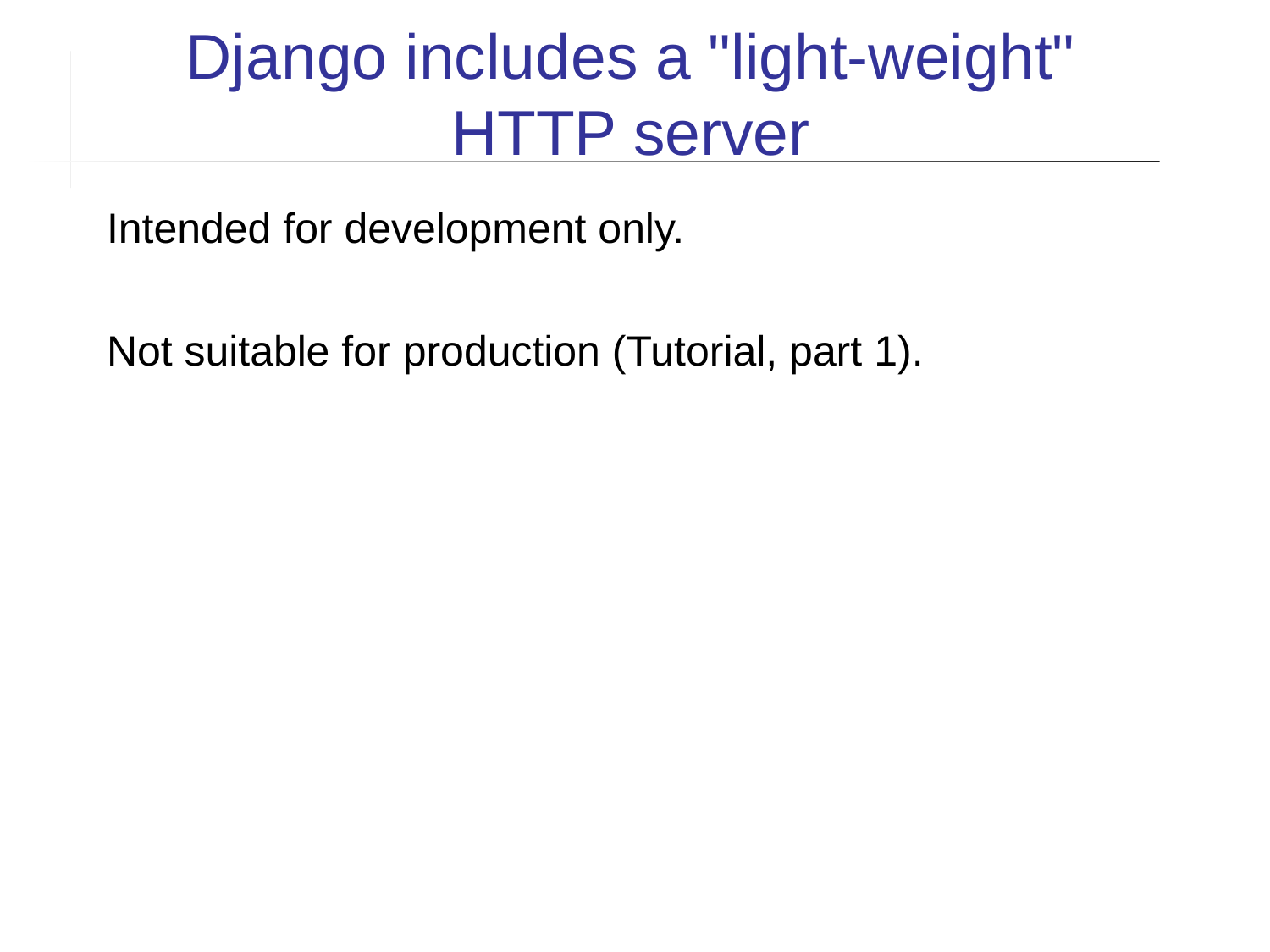

Django includes a "light-weight" HTTP server
Intended for development only.

Not suitable for production (Tutorial, part 1).